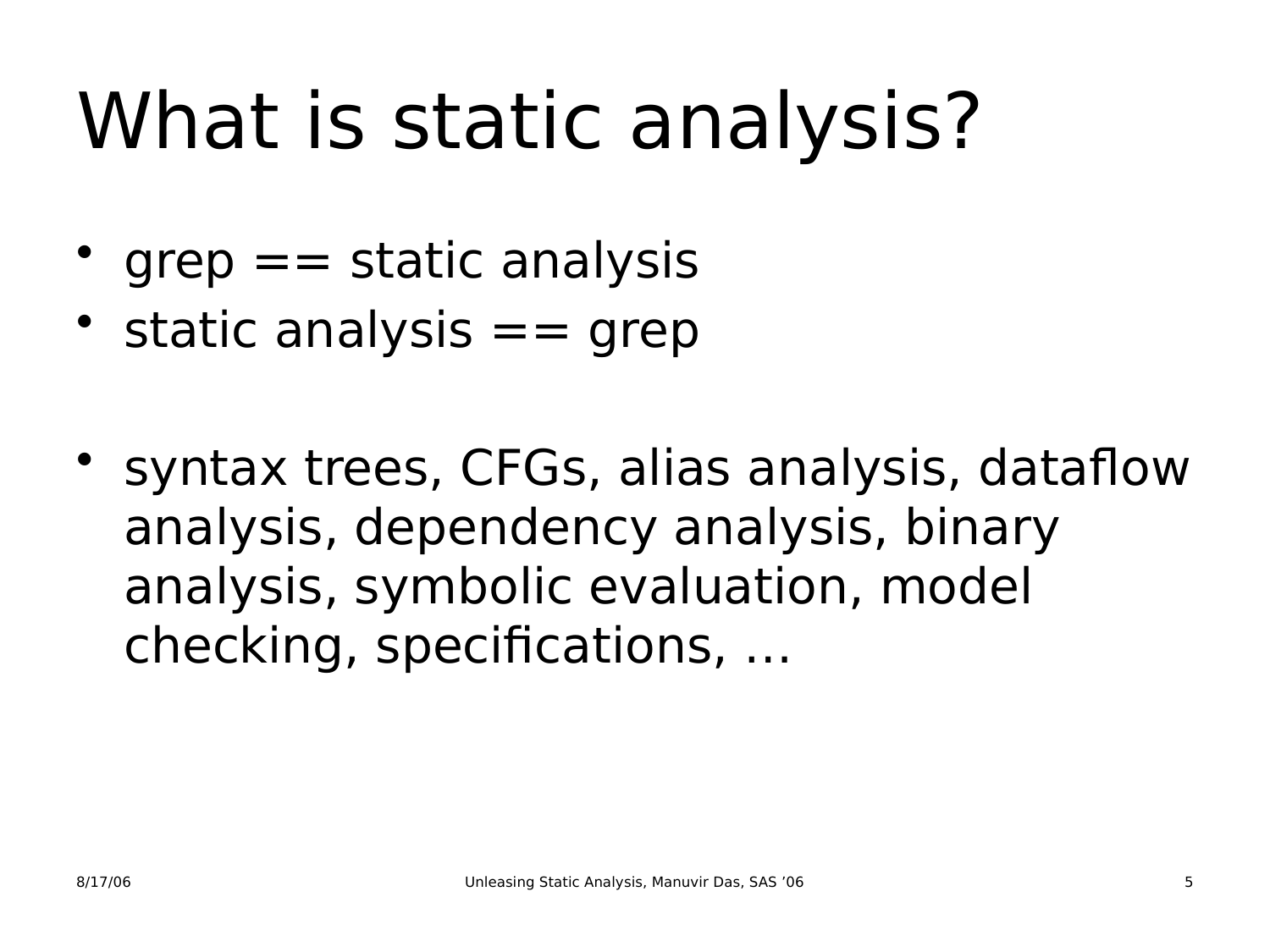

# What is static analysis?
grep == static analysis
static analysis == grep

syntax trees, CFGs, alias analysis, dataflow analysis, dependency analysis, binary analysis, symbolic evaluation, model checking, specifications, …
8/17/06
Unleasing Static Analysis, Manuvir Das, SAS ’06
5